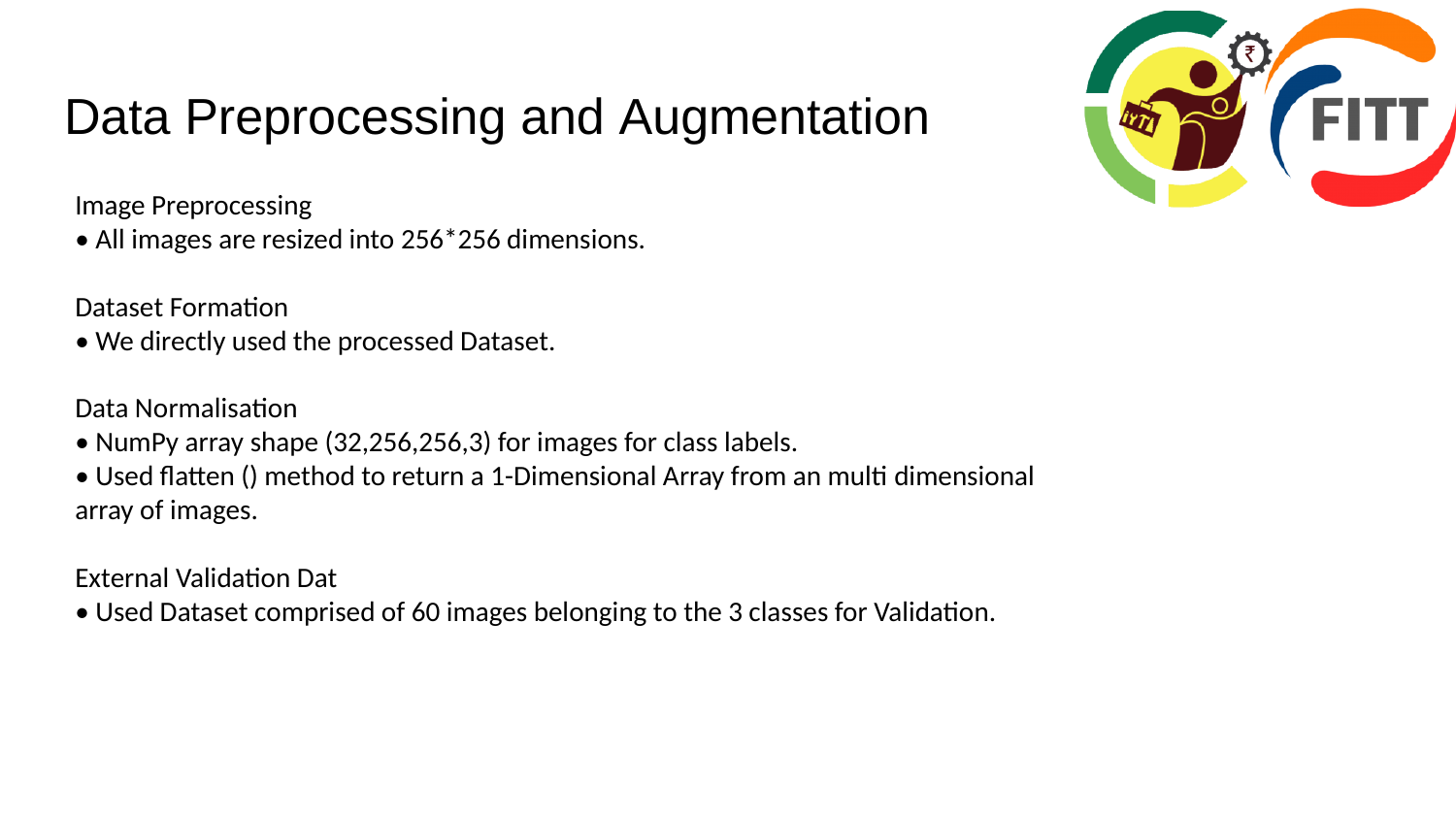

# Data Preprocessing and Augmentation
Image Preprocessing
• All images are resized into 256*256 dimensions.

Dataset Formation
• We directly used the processed Dataset.

Data Normalisation
• NumPy array shape (32,256,256,3) for images for class labels.
• Used flatten () method to return a 1-Dimensional Array from an multi dimensional array of images.

External Validation Dat
• Used Dataset comprised of 60 images belonging to the 3 classes for Validation.
15